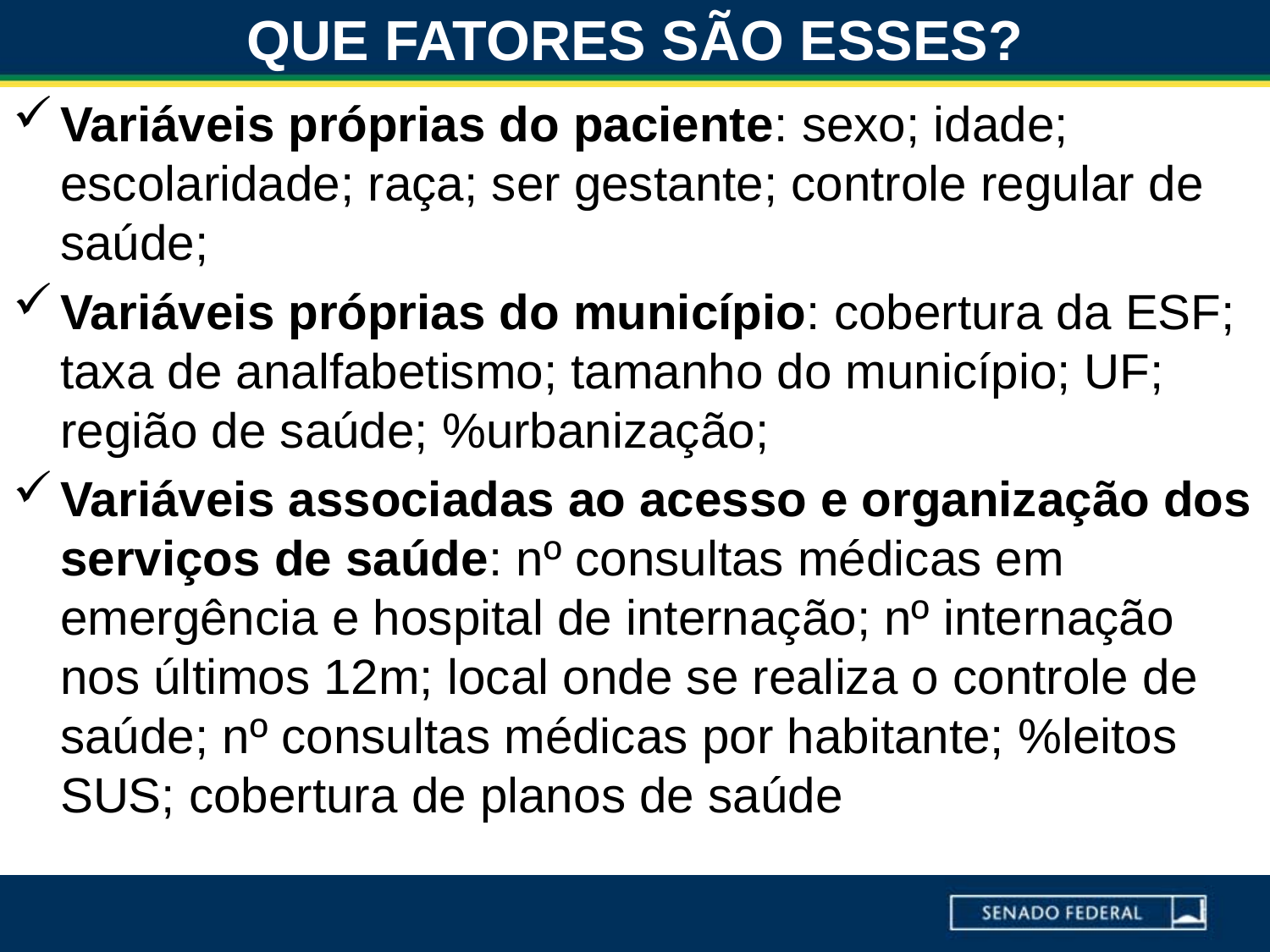

# QUE FATORES SÃO ESSES?
Variáveis próprias do paciente: sexo; idade; escolaridade; raça; ser gestante; controle regular de saúde;
Variáveis próprias do município: cobertura da ESF; taxa de analfabetismo; tamanho do município; UF; região de saúde; %urbanização;
Variáveis associadas ao acesso e organização dos serviços de saúde: nº consultas médicas em emergência e hospital de internação; nº internação nos últimos 12m; local onde se realiza o controle de saúde; nº consultas médicas por habitante; %leitos SUS; cobertura de planos de saúde